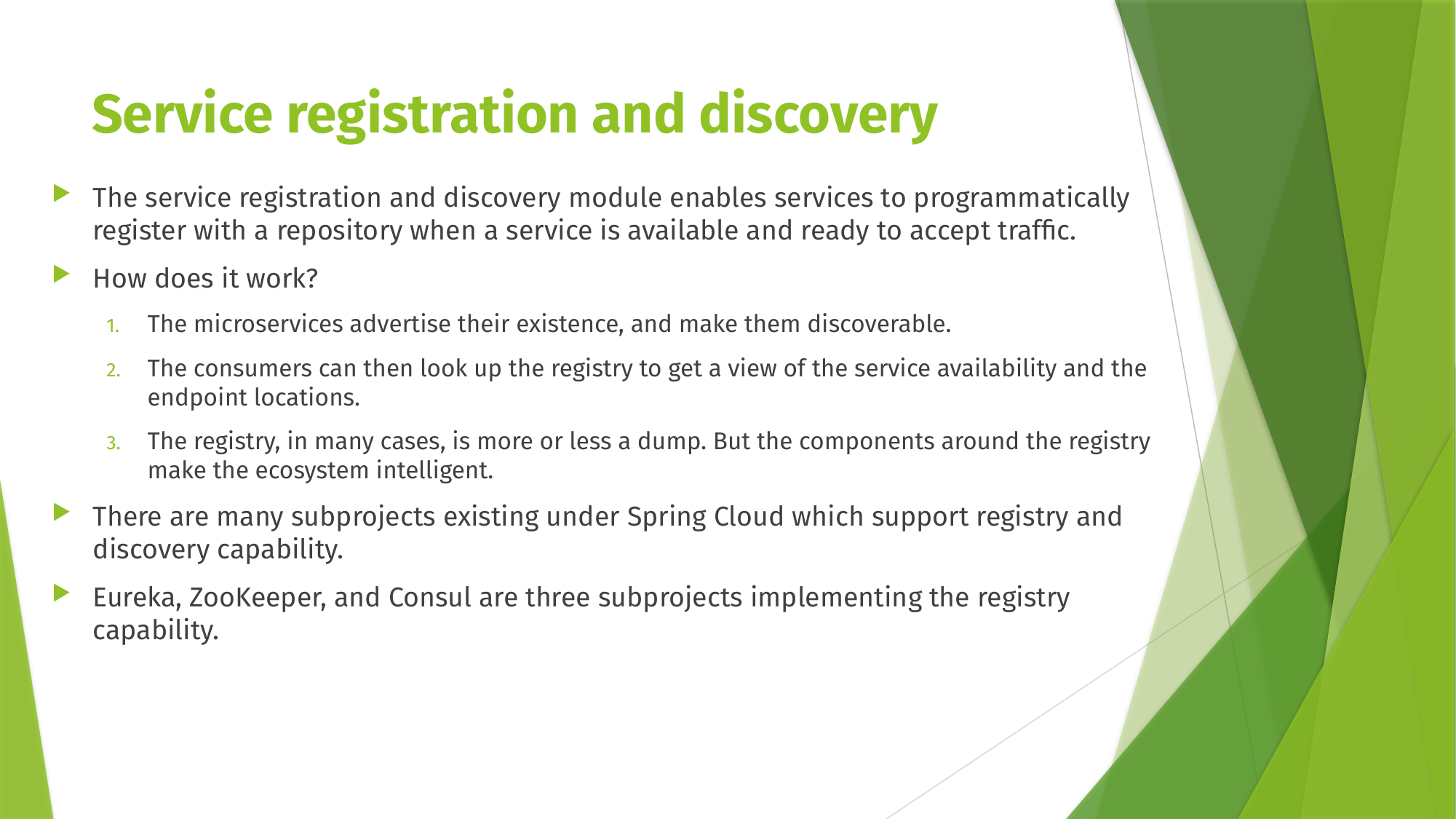

# Service registration and discovery
The service registration and discovery module enables services to programmatically register with a repository when a service is available and ready to accept traffic.
How does it work?
The microservices advertise their existence, and make them discoverable.
The consumers can then look up the registry to get a view of the service availability and the endpoint locations.
The registry, in many cases, is more or less a dump. But the components around the registry make the ecosystem intelligent.
There are many subprojects existing under Spring Cloud which support registry and discovery capability.
Eureka, ZooKeeper, and Consul are three subprojects implementing the registry capability.